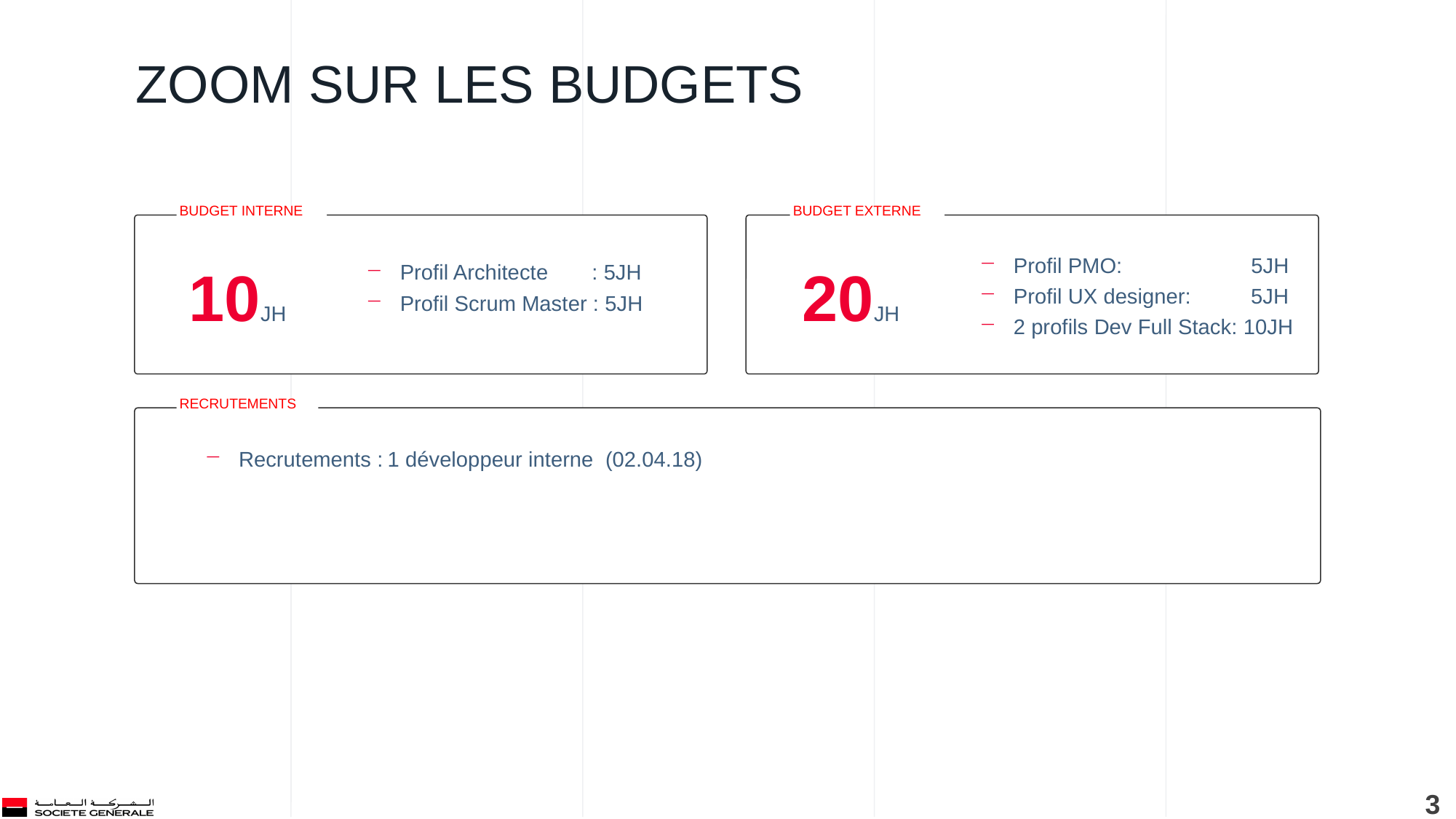

Zoom sur les Budgets
Budget interne
Budget externe

10JH
20JH
Profil PMO:                      5JH
Profil UX designer:          5JH
2 profils Dev Full Stack: 10JH
Profil Architecte        : 5JH
Profil Scrum Master : 5JH
Recrutements

Recrutements : 1 développeur interne  (02.04.18)
3